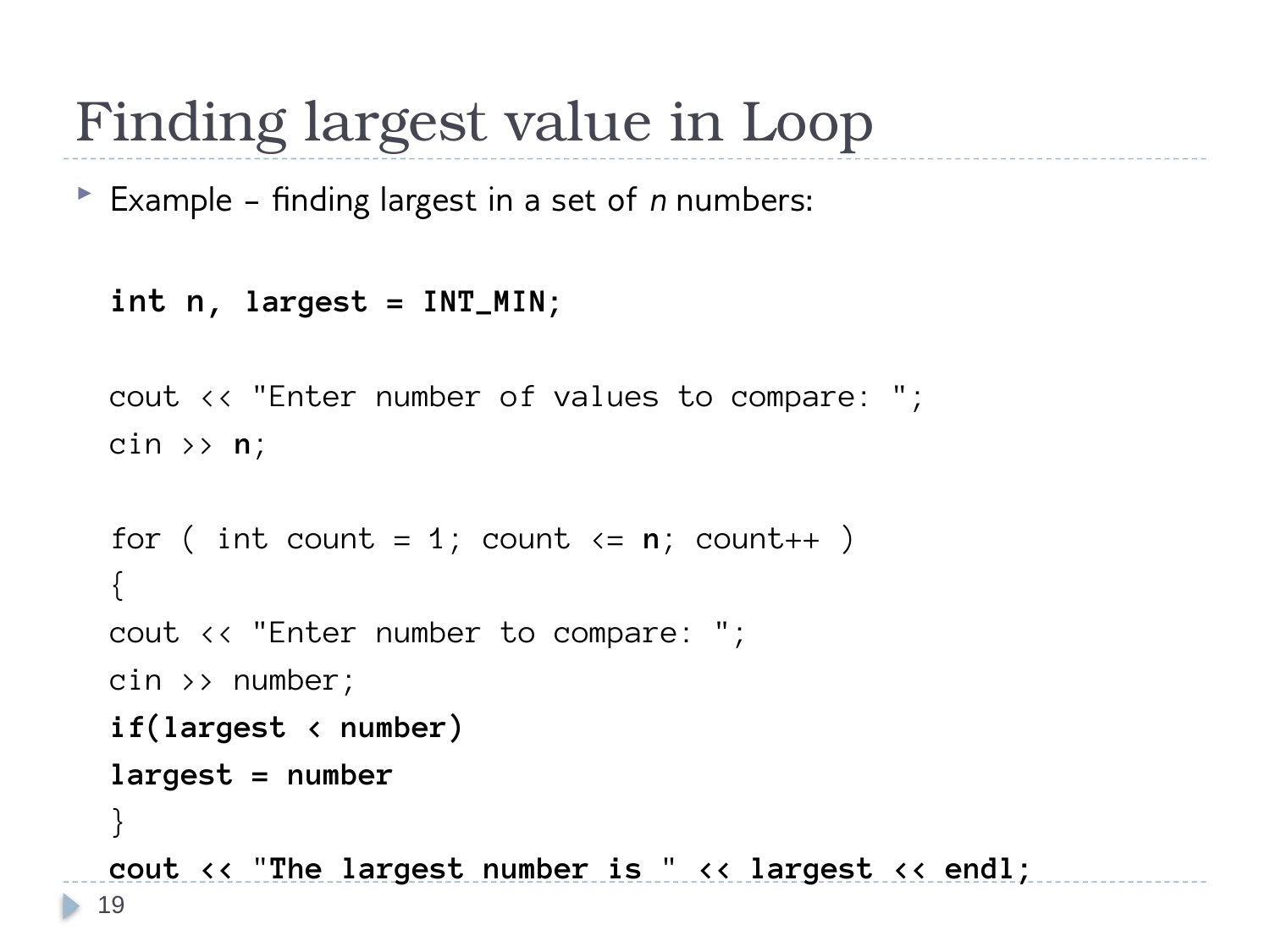

# Finding largest value in Loop
Example – finding largest in a set of n numbers:

	int n, largest = INT_MIN;

	cout << "Enter number of values to compare: ";
	cin >> n;

	for ( int count = 1; count <= n; count++ )
	{
		cout << "Enter number to compare: ";
		cin >> number;
		if(largest < number)
			largest = number
	}
	cout << "The largest number is " << largest << endl;
19